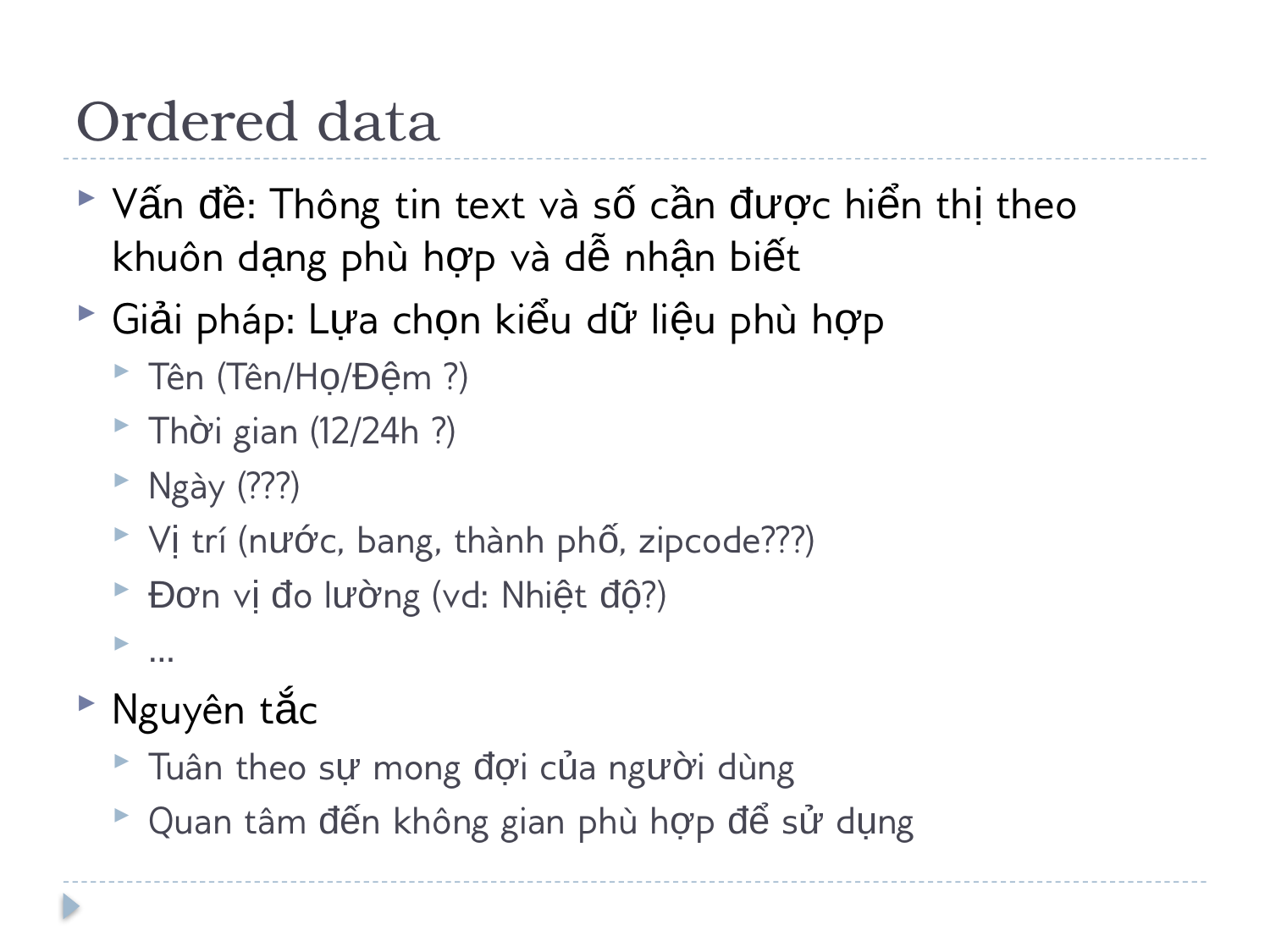

# Ordered data
Vấn đề: Thông tin text và số cần được hiển thị theo khuôn dạng phù hợp và dễ nhận biết
Giải pháp: Lựa chọn kiểu dữ liệu phù hợp
Tên (Tên/Họ/Đệm ?)
Thời gian (12/24h ?)
Ngày (???)
Vị trí (nước, bang, thành phố, zipcode???)
Đơn vị đo lường (vd: Nhiệt độ?)
…
Nguyên tắc
Tuân theo sự mong đợi của người dùng
Quan tâm đến không gian phù hợp để sử dụng